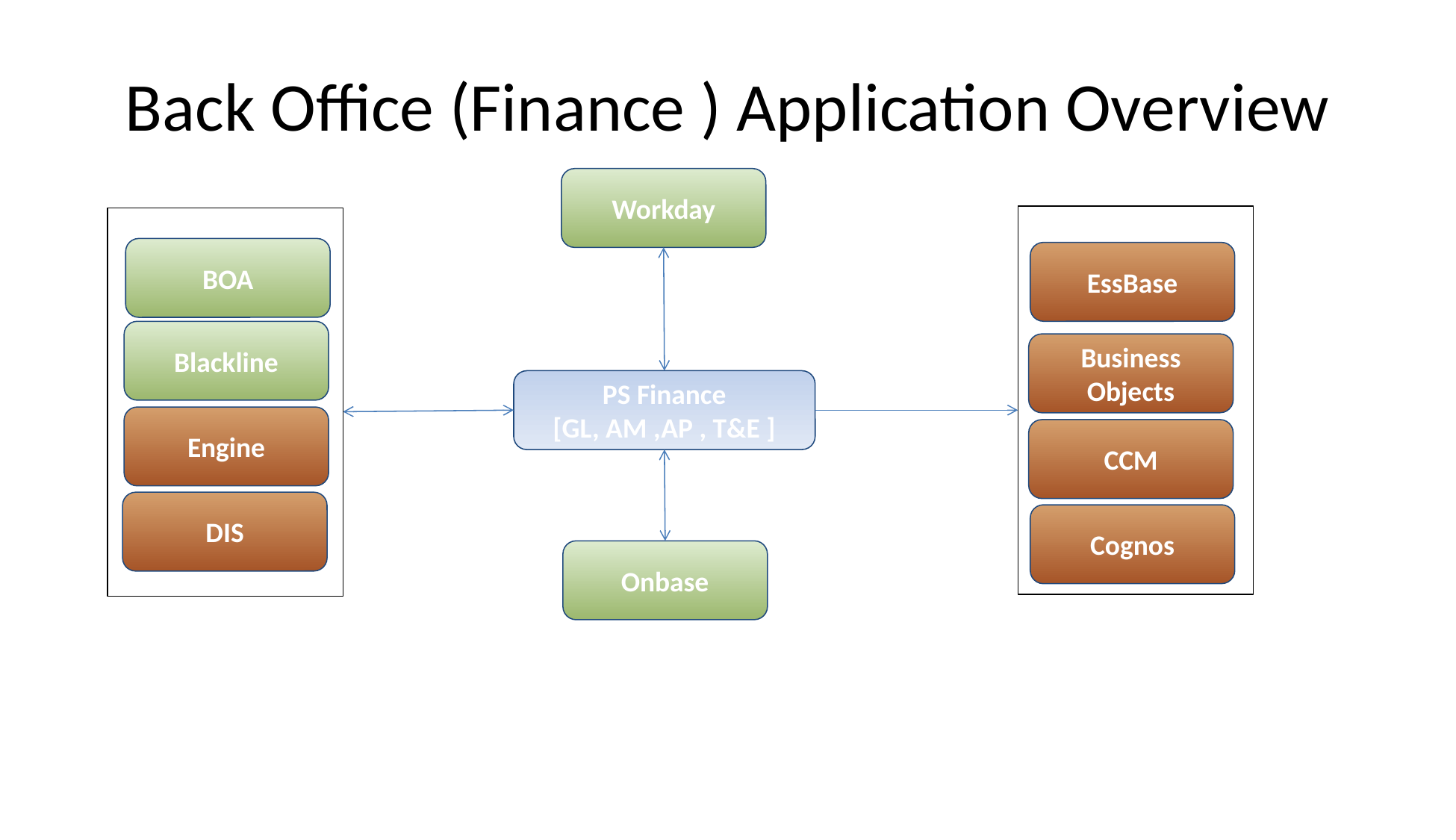

# Back Office (Finance ) Application Overview
Workday

BOA
EssBase
Blackline
Business Objects
PS Finance
[GL, AM ,AP , T&E ]
Engine
CCM
DIS
Cognos
Onbase